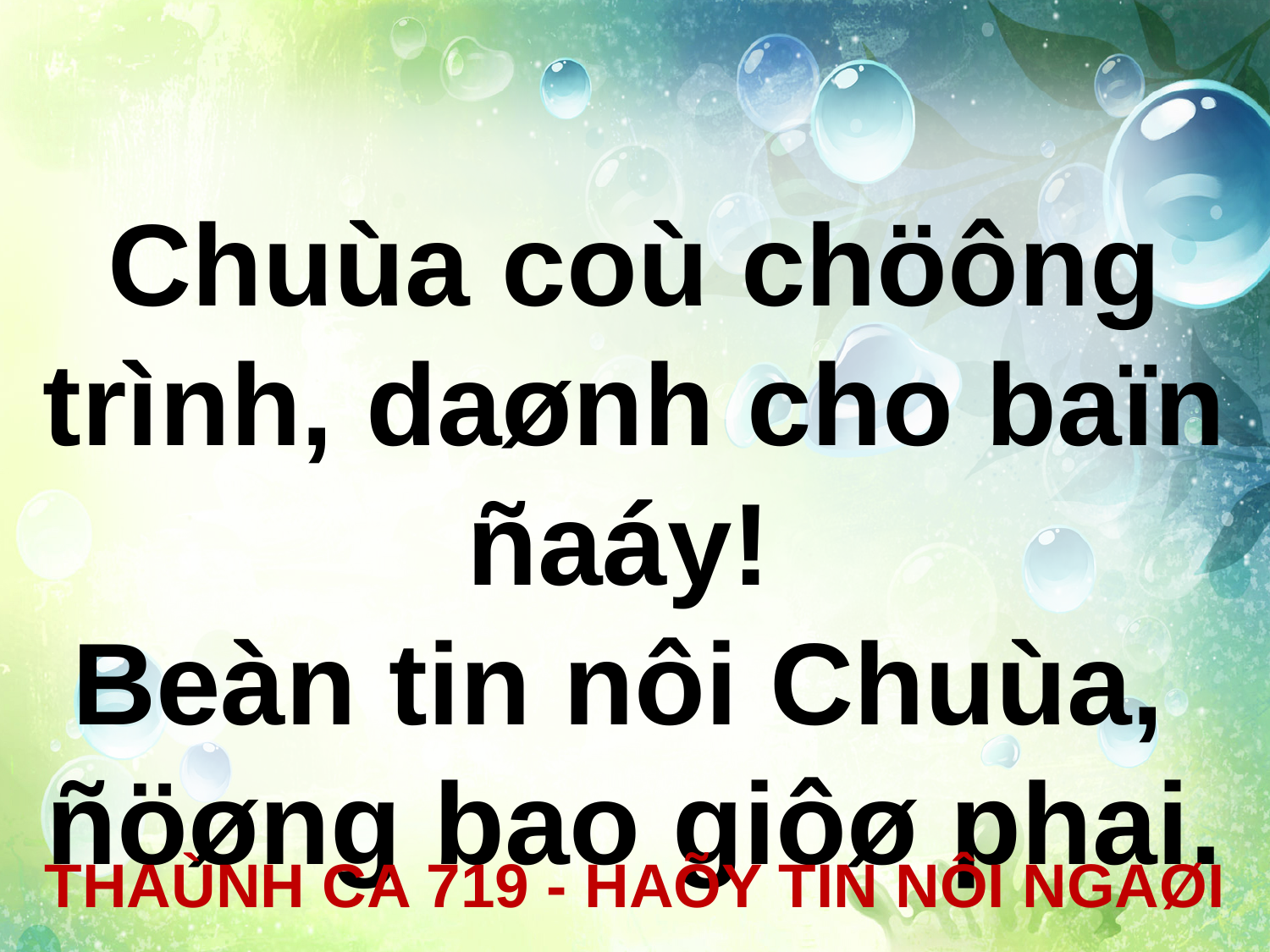

Chuùa coù chöông trình, daønh cho baïn ñaáy!
Beàn tin nôi Chuùa,
ñöøng bao giôø phai.
THAÙNH CA 719 - HAÕY TIN NÔI NGAØI